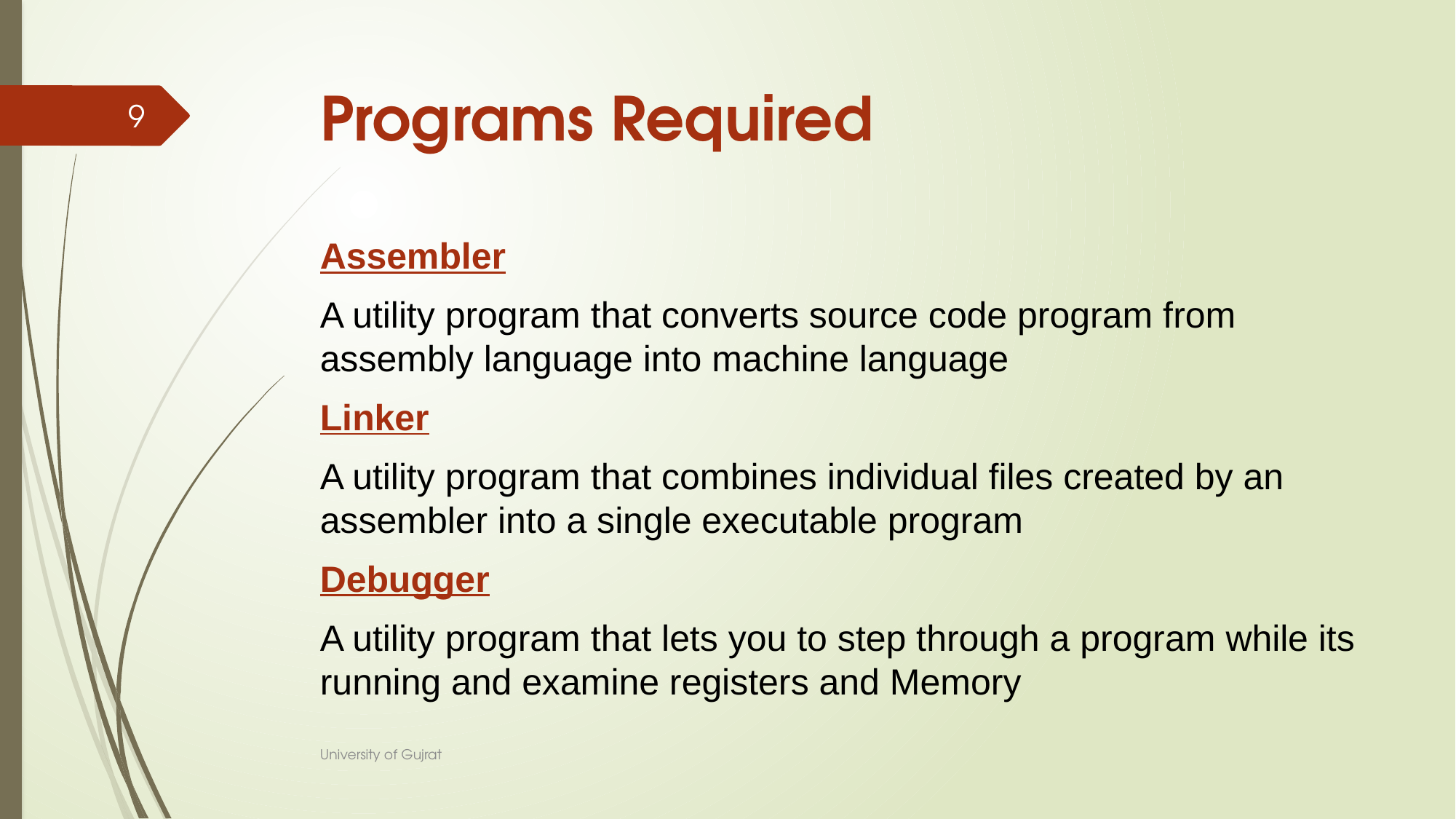

# Programs Required
9
Assembler
A utility program that converts source code program from assembly language into machine language
Linker
A utility program that combines individual files created by an assembler into a single executable program
Debugger
A utility program that lets you to step through a program while its running and examine registers and Memory
University of Gujrat